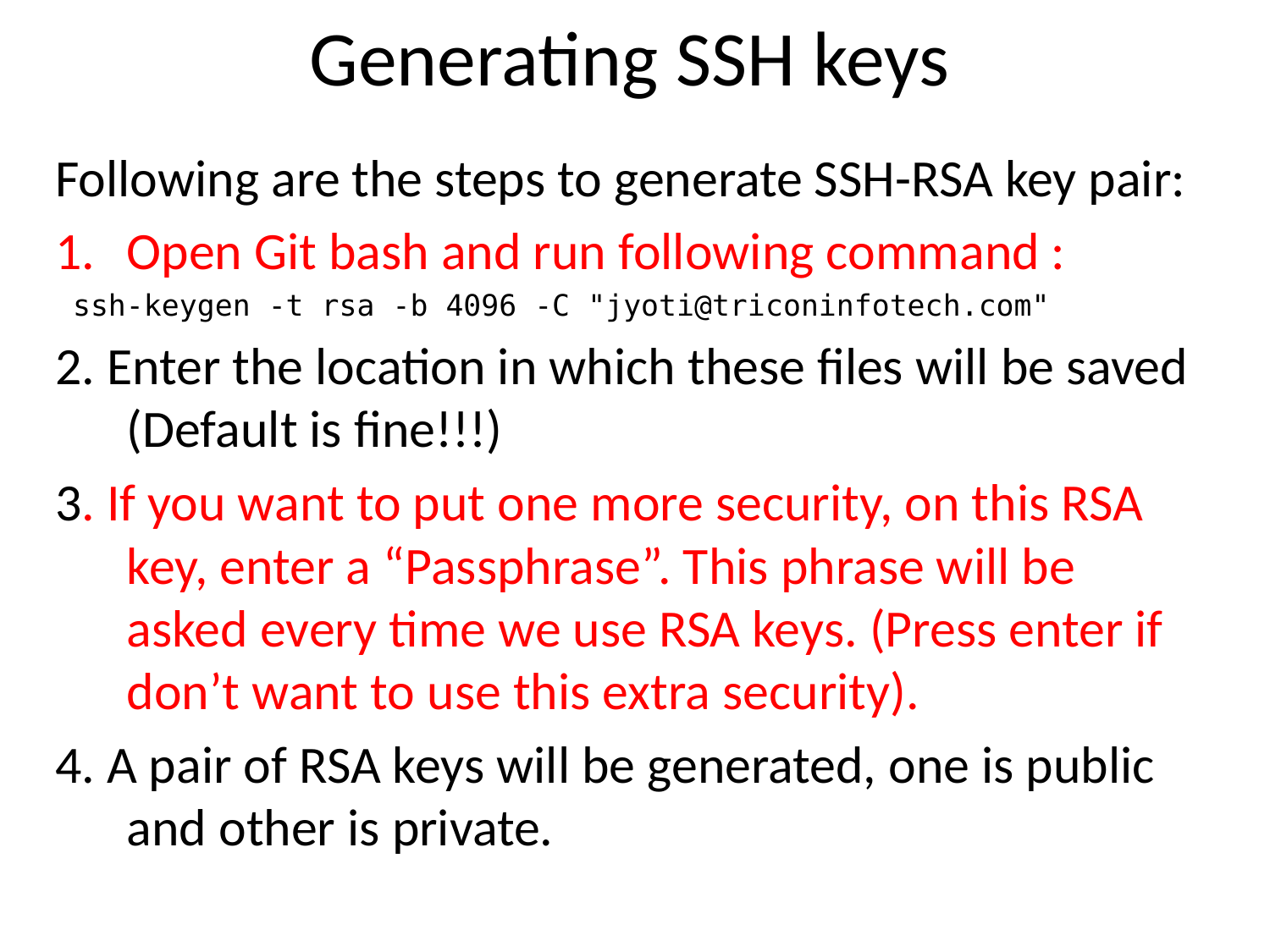

# Generating SSH keys
Following are the steps to generate SSH-RSA key pair:
Open Git bash and run following command :
 ssh-keygen -t rsa -b 4096 -C "jyoti@triconinfotech.com"
2. Enter the location in which these files will be saved (Default is fine!!!)
3. If you want to put one more security, on this RSA key, enter a “Passphrase”. This phrase will be asked every time we use RSA keys. (Press enter if don’t want to use this extra security).
4. A pair of RSA keys will be generated, one is public and other is private.